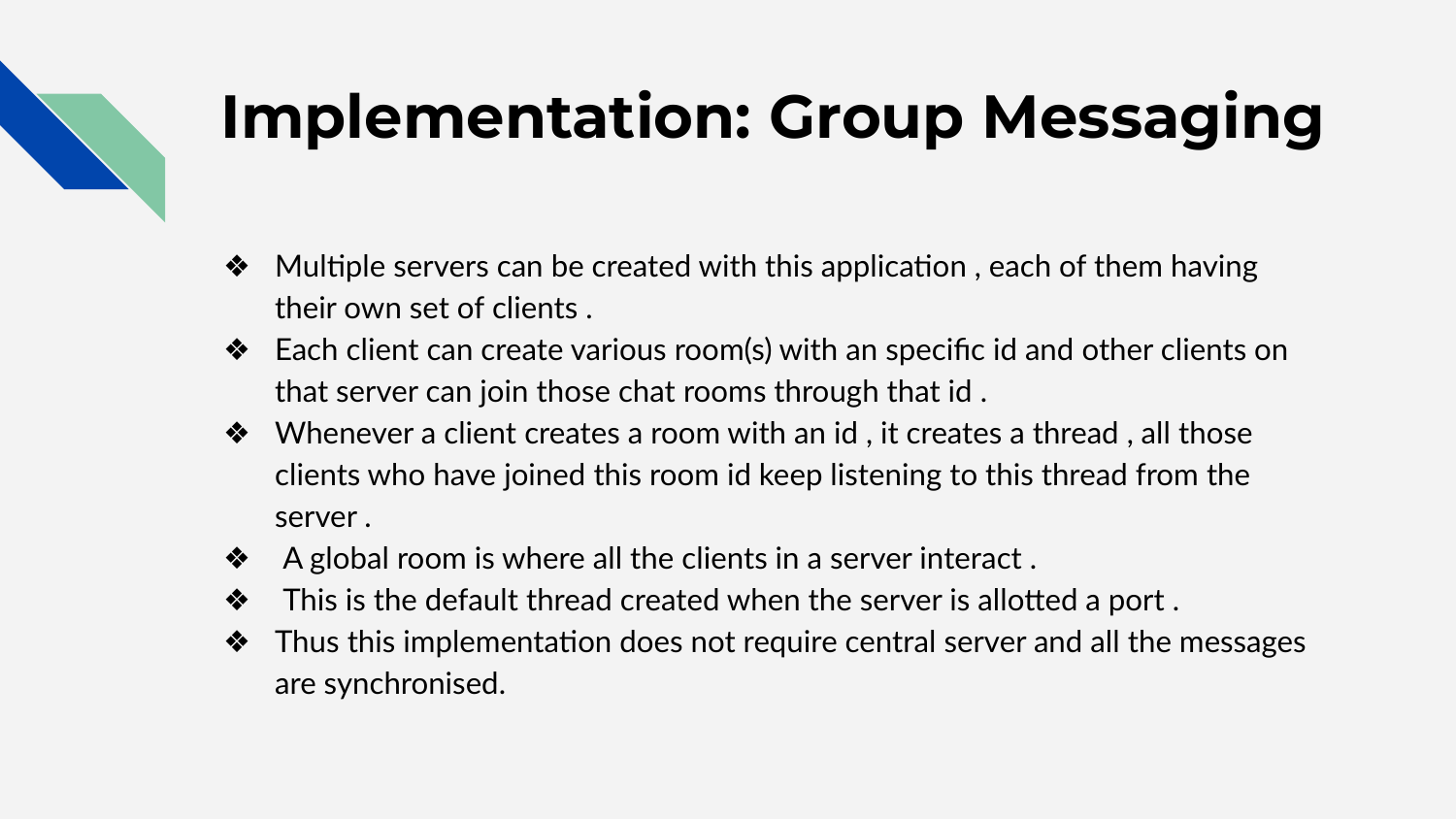

# Implementation: Group Messaging

Multiple servers can be created with this application , each of them having their own set of clients .
Each client can create various room(s) with an specific id and other clients on that server can join those chat rooms through that id .
Whenever a client creates a room with an id , it creates a thread , all those clients who have joined this room id keep listening to this thread from the server .
 A global room is where all the clients in a server interact .
 This is the default thread created when the server is allotted a port .
Thus this implementation does not require central server and all the messages are synchronised.